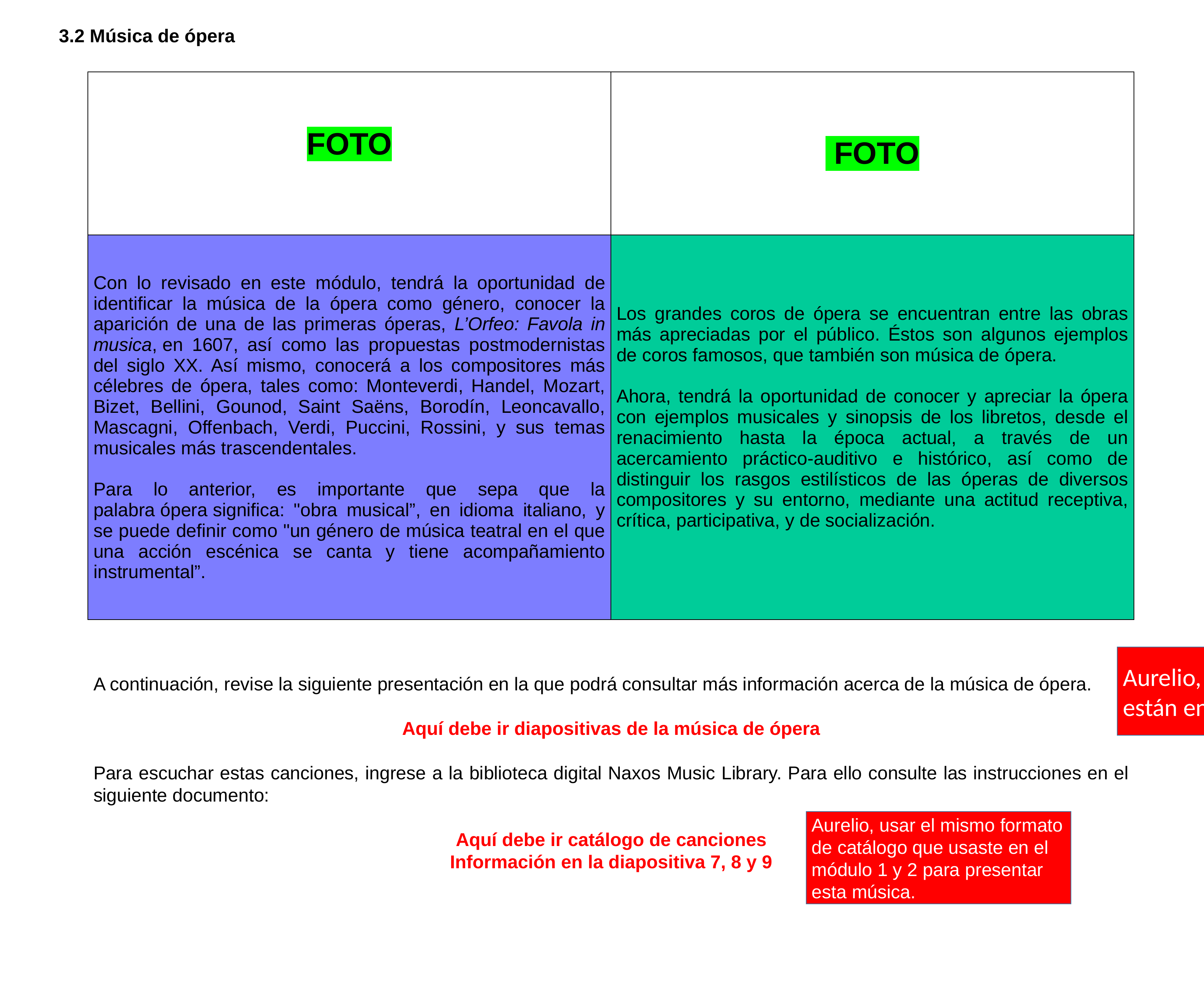

3.2 Música de ópera

| FOTO | FOTO |
| --- | --- |
| Con lo revisado en este módulo, tendrá la oportunidad de identificar la música de la ópera como género, conocer la aparición de una de las primeras óperas, L’Orfeo: Favola in musica, en 1607, así como las propuestas postmodernistas del siglo XX. Así mismo, conocerá a los compositores más célebres de ópera, tales como: Monteverdi, Handel, Mozart, Bizet, Bellini, Gounod, Saint Saëns, Borodín, Leoncavallo, Mascagni, Offenbach, Verdi, Puccini, Rossini, y sus temas musicales más trascendentales.   Para lo anterior, es importante que sepa que la palabra ópera significa: "obra musical”, en idioma italiano, y se puede definir como "un género de música teatral en el que una acción escénica se canta y tiene acompañamiento instrumental”. | Los grandes coros de ópera se encuentran entre las obras más apreciadas por el público. Éstos son algunos ejemplos de coros famosos, que también son música de ópera. Ahora, tendrá la oportunidad de conocer y apreciar la ópera con ejemplos musicales y sinopsis de los libretos, desde el renacimiento hasta la época actual, a través de un acercamiento práctico-auditivo e histórico, así como de distinguir los rasgos estilísticos de las óperas de diversos compositores y su entorno, mediante una actitud receptiva, crítica, participativa, y de socialización. |

A continuación, revise la siguiente presentación en la que podrá consultar más información acerca de la música de ópera.

Aquí debe ir diapositivas de la música de ópera

Para escuchar estas canciones, ingrese a la biblioteca digital Naxos Music Library. Para ello consulte las instrucciones en el siguiente documento:

Aquí debe ir catálogo de canciones
Información en la diapositiva 7, 8 y 9

Aurelio, las diapositivas están en la carpeta.
Aurelio, usar el mismo formato de catálogo que usaste en el módulo 1 y 2 para presentar esta música.